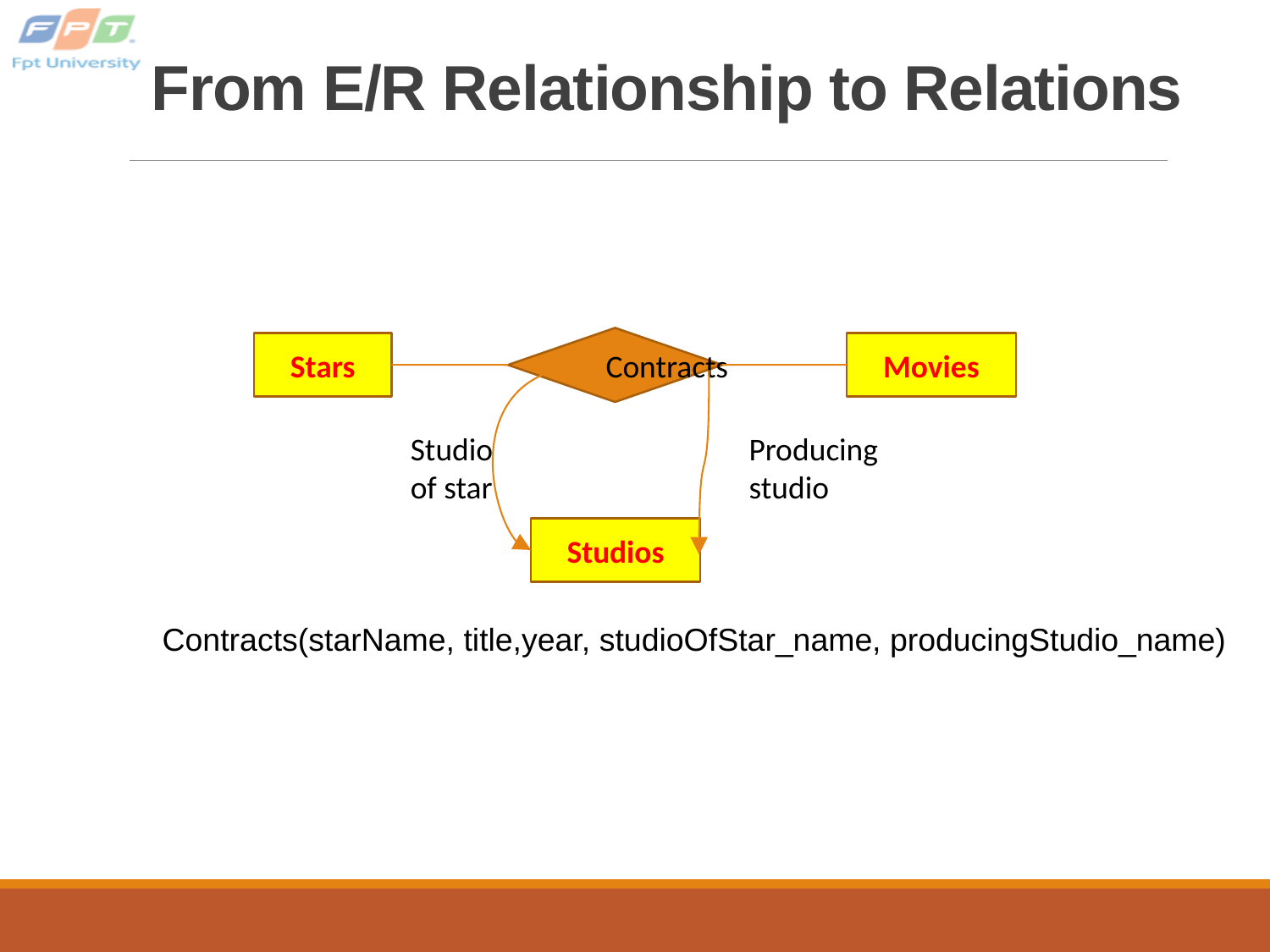

# From E/R Relationship to Relations

Contracts
Stars
Movies
Studio
of star
Producing
studio
Studios
Contracts(starName, title,year, studioOfStar_name, producingStudio_name)